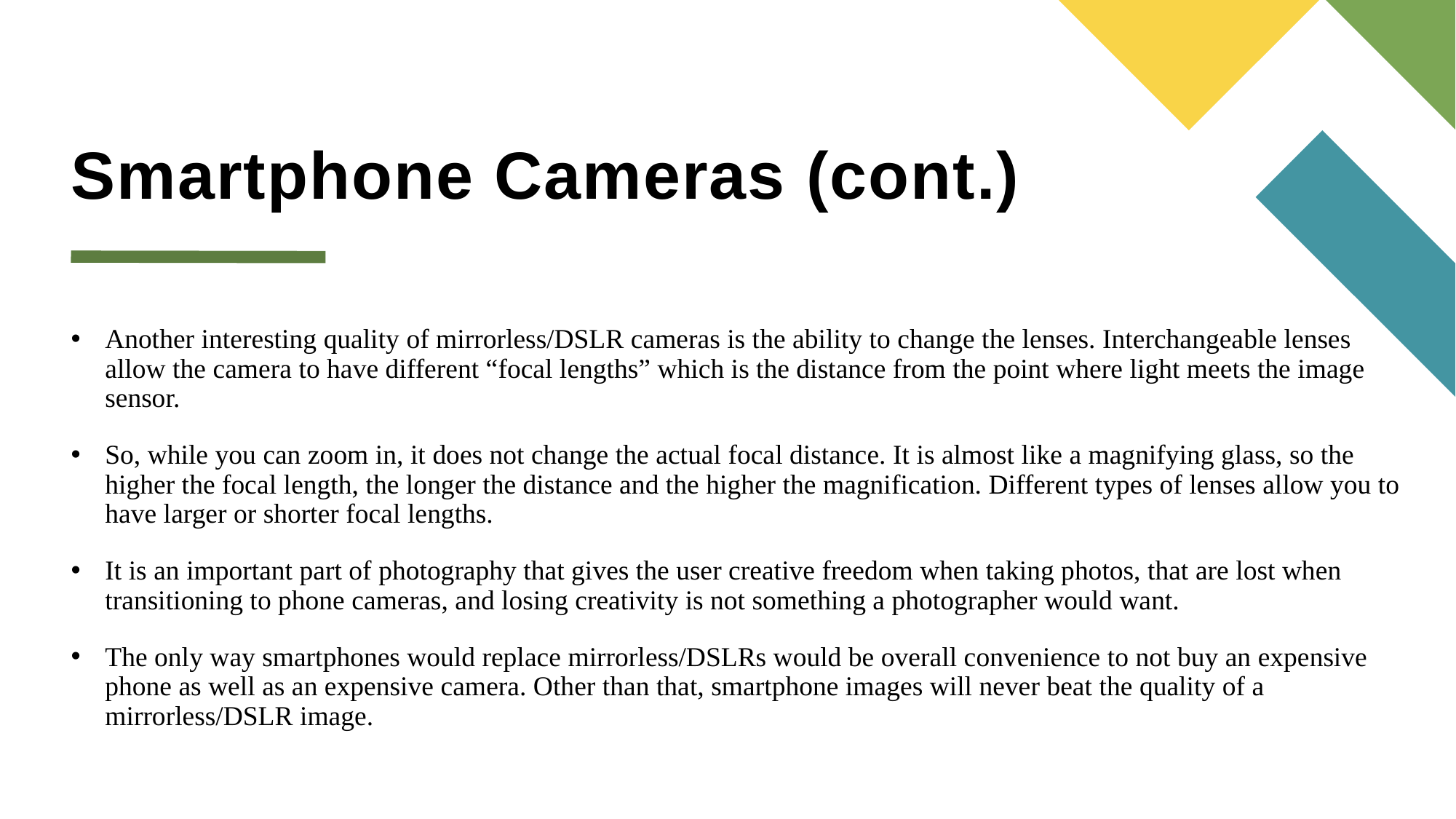

# Smartphone Cameras (cont.)
Another interesting quality of mirrorless/DSLR cameras is the ability to change the lenses. Interchangeable lenses allow the camera to have different “focal lengths” which is the distance from the point where light meets the image sensor.
So, while you can zoom in, it does not change the actual focal distance. It is almost like a magnifying glass, so the higher the focal length, the longer the distance and the higher the magnification. Different types of lenses allow you to have larger or shorter focal lengths.
It is an important part of photography that gives the user creative freedom when taking photos, that are lost when transitioning to phone cameras, and losing creativity is not something a photographer would want.
The only way smartphones would replace mirrorless/DSLRs would be overall convenience to not buy an expensive phone as well as an expensive camera. Other than that, smartphone images will never beat the quality of a mirrorless/DSLR image.